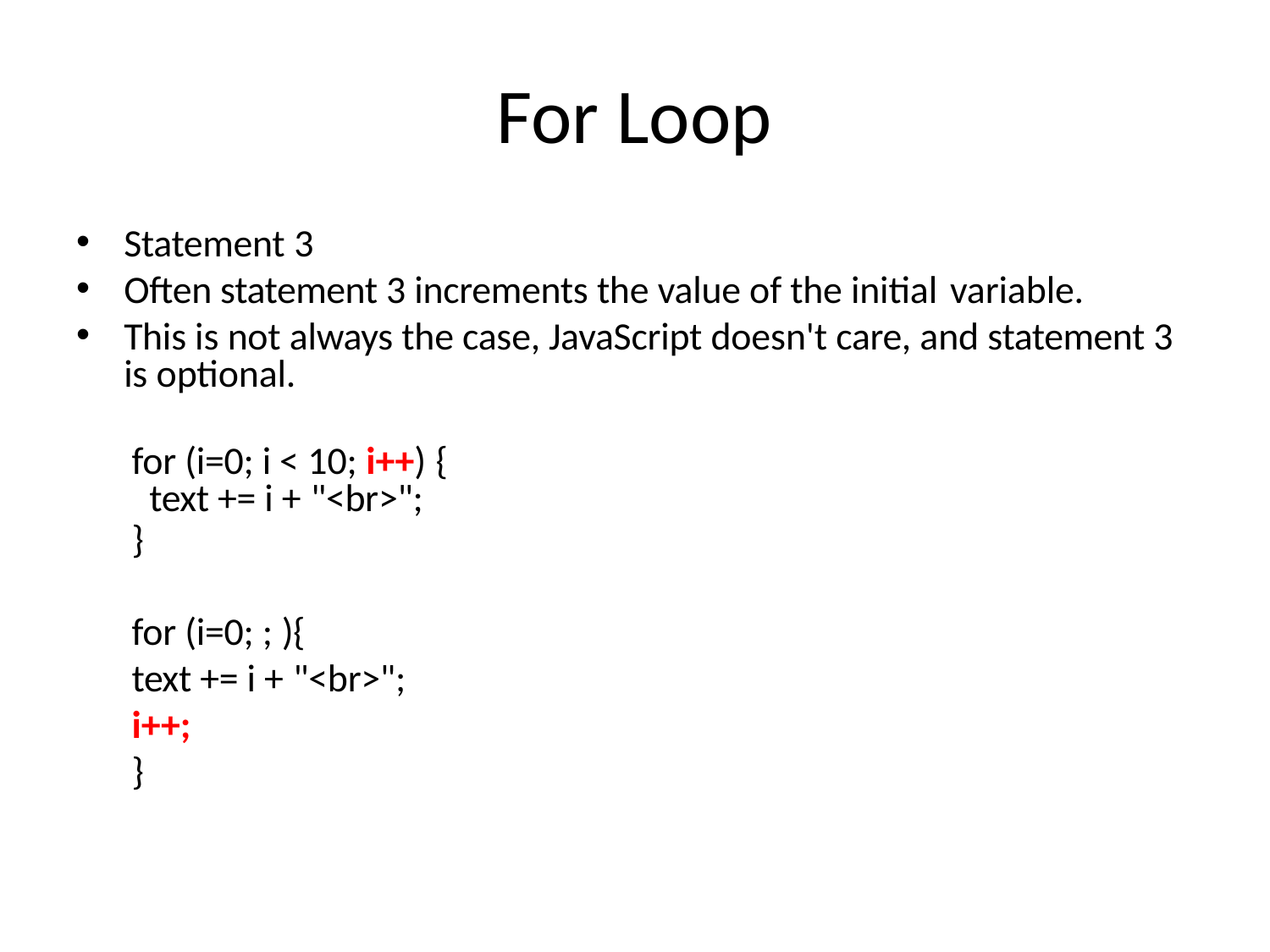

# For Loop
Statement 3
Often statement 3 increments the value of the initial variable.
This is not always the case, JavaScript doesn't care, and statement 3  is optional.

for (i=0; i < 10; i++) {
text += i + "<br>";
}

for (i=0; ; ){
text += i + "<br>";
i++;
}